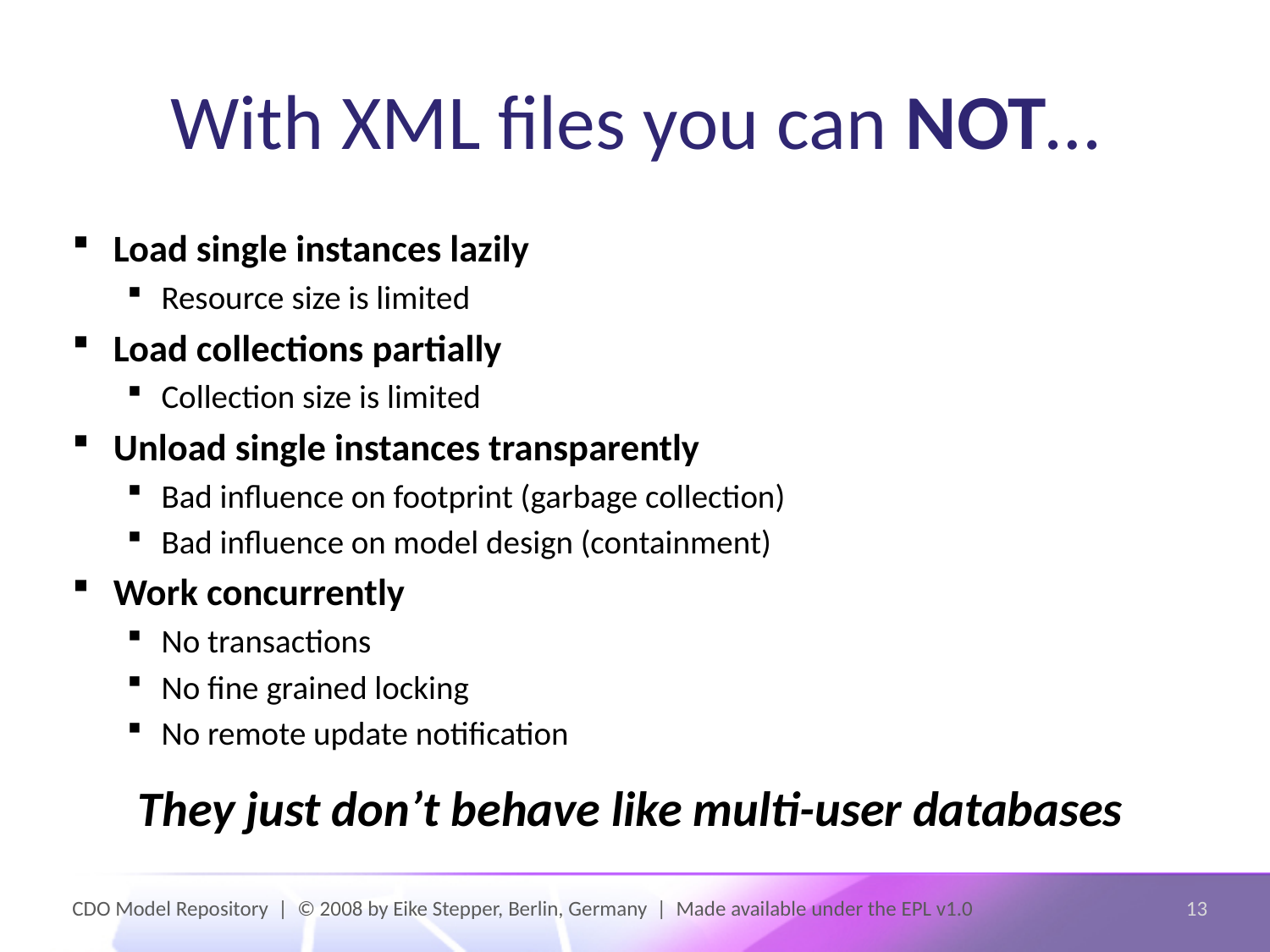

# With XML files you can NOT…
Load single instances lazily
Resource size is limited
Load collections partially
Collection size is limited
Unload single instances transparently
Bad influence on footprint (garbage collection)
Bad influence on model design (containment)
Work concurrently
No transactions
No fine grained locking
No remote update notification
They just don’t behave like multi-user databases
CDO Model Repository  |  © 2008 by Eike Stepper, Berlin, Germany  |  Made available under the EPL v1.0
13